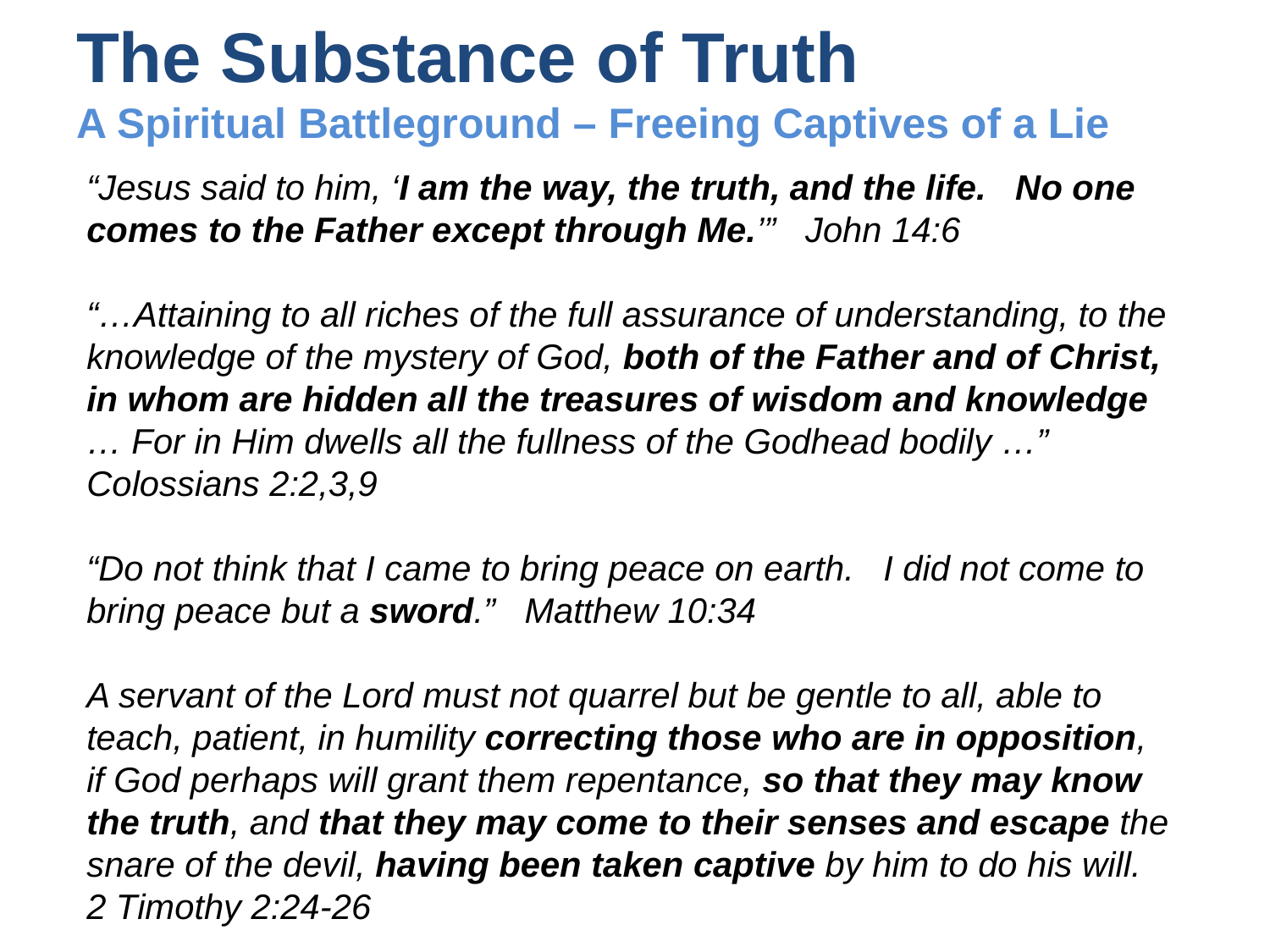

# The Substance of Truth A Spiritual Battleground – Freeing Captives of a Lie
“Jesus said to him, ‘I am the way, the truth, and the life.   No one comes to the Father except through Me.’”   John 14:6

“…Attaining to all riches of the full assurance of understanding, to the knowledge of the mystery of God, both of the Father and of Christ, in whom are hidden all the treasures of wisdom and knowledge … For in Him dwells all the fullness of the Godhead bodily …”
Colossians 2:2,3,9

“Do not think that I came to bring peace on earth.   I did not come to bring peace but a sword.”   Matthew 10:34

A servant of the Lord must not quarrel but be gentle to all, able to teach, patient, in humility correcting those who are in opposition, if God perhaps will grant them repentance, so that they may know the truth, and that they may come to their senses and escape the snare of the devil, having been taken captive by him to do his will.
2 Timothy 2:24-26